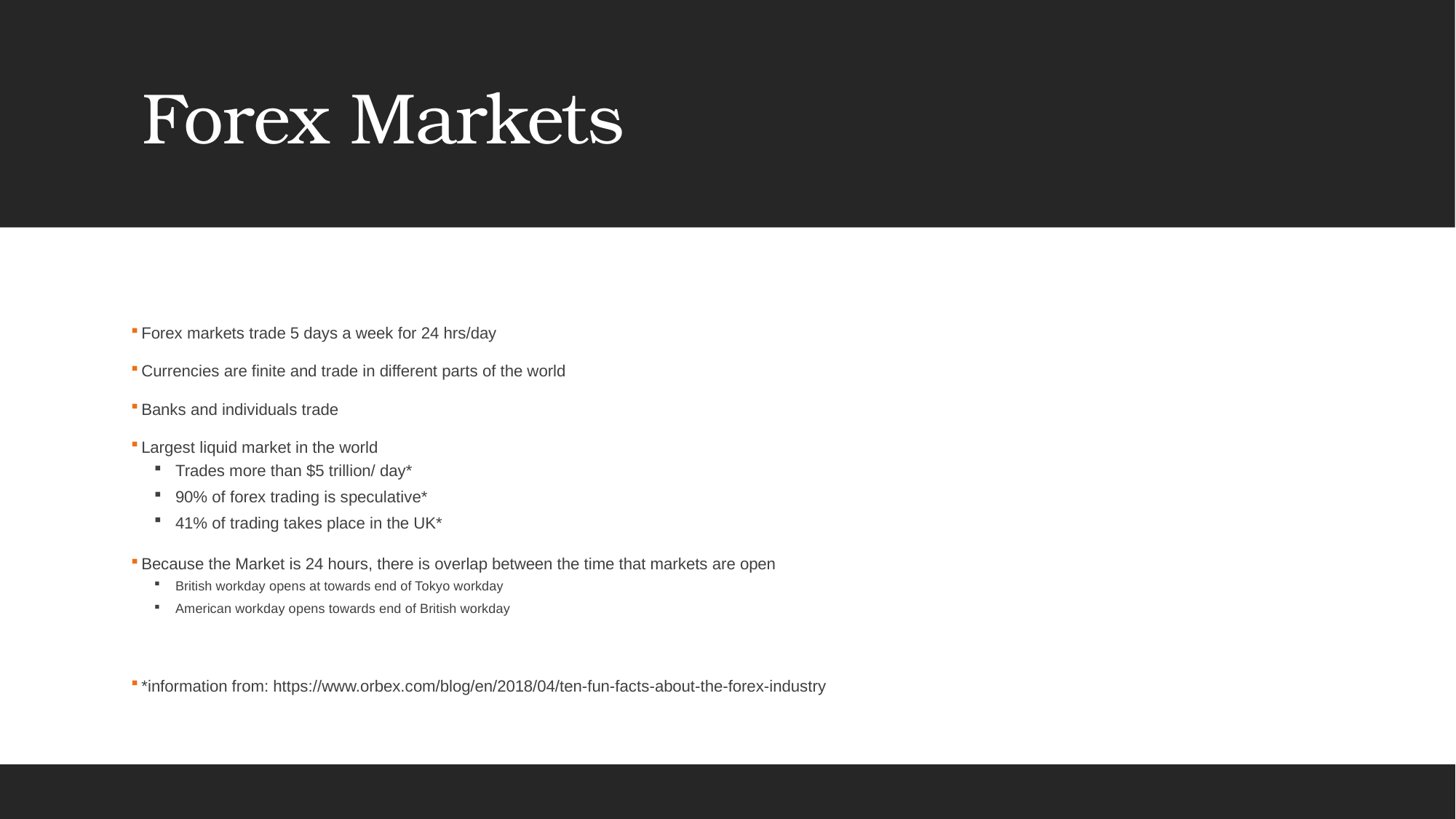

# Forex Markets
Forex markets trade 5 days a week for 24 hrs/day
Currencies are finite and trade in different parts of the world
Banks and individuals trade
Largest liquid market in the world
Trades more than $5 trillion/ day*
90% of forex trading is speculative*
41% of trading takes place in the UK*
Because the Market is 24 hours, there is overlap between the time that markets are open
British workday opens at towards end of Tokyo workday
American workday opens towards end of British workday

*information from: https://www.orbex.com/blog/en/2018/04/ten-fun-facts-about-the-forex-industry